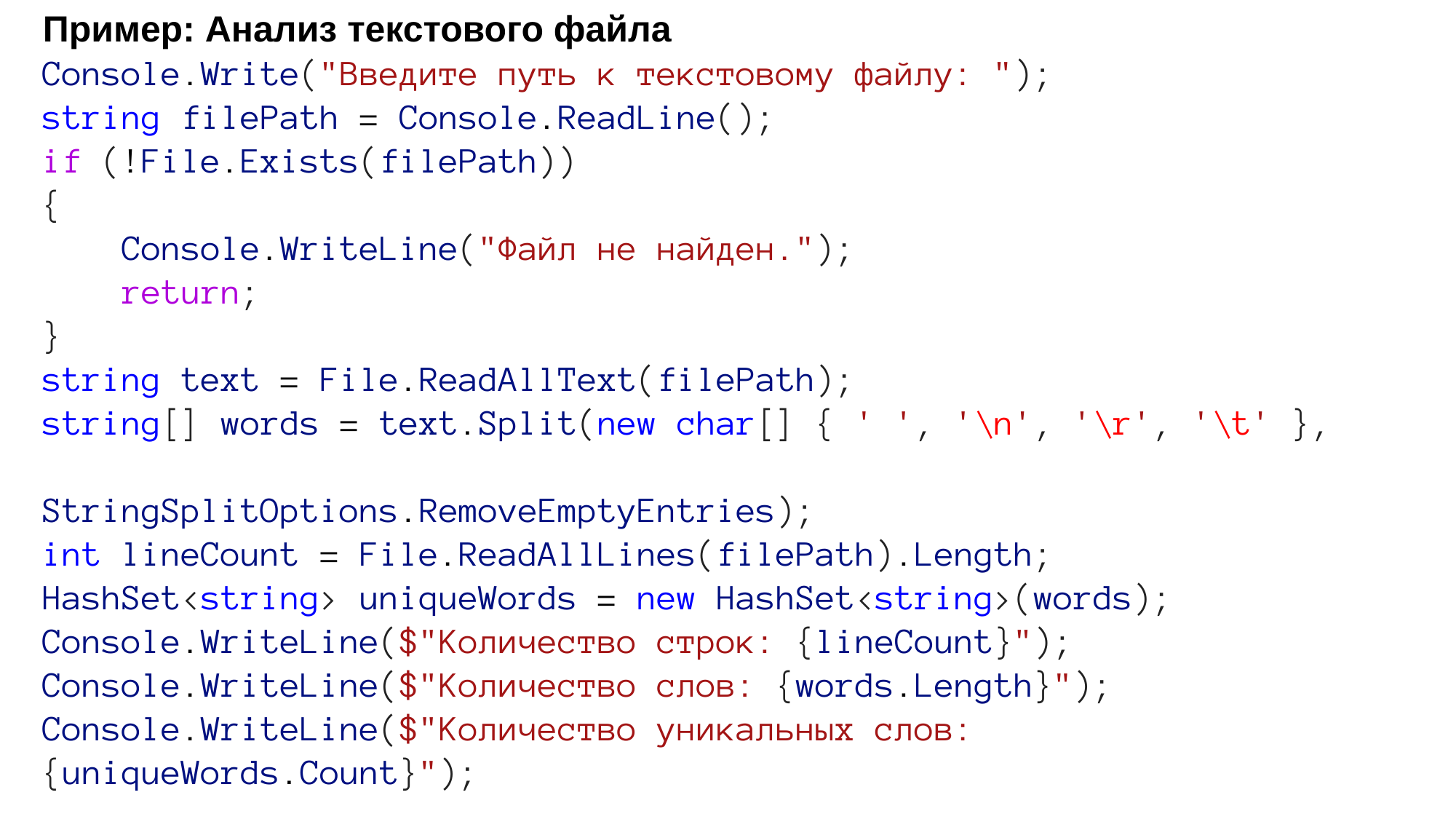

Пример: Анализ текстового файла
Console.Write("Введите путь к текстовому файлу: ");
string filePath = Console.ReadLine();
if (!File.Exists(filePath))
{
    Console.WriteLine("Файл не найден.");
    return;
}
string text = File.ReadAllText(filePath);
string[] words = text.Split(new char[] { ' ', '\n', '\r', '\t' }, 												 StringSplitOptions.RemoveEmptyEntries);
int lineCount = File.ReadAllLines(filePath).Length;
HashSet<string> uniqueWords = new HashSet<string>(words);
Console.WriteLine($"Количество строк: {lineCount}");
Console.WriteLine($"Количество слов: {words.Length}");
Console.WriteLine($"Количество уникальных слов: {uniqueWords.Count}");